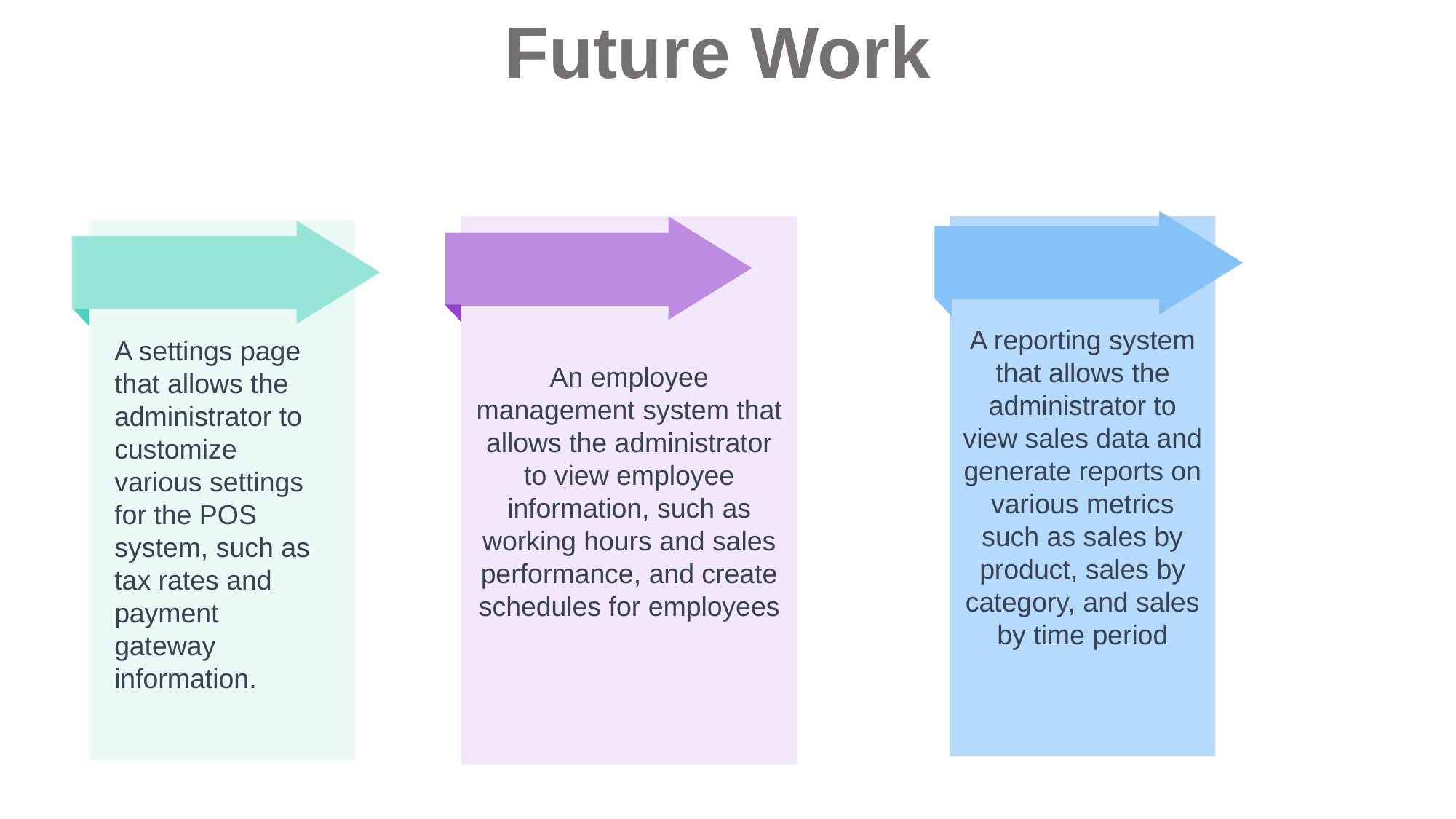

Future Work

An employee management system that allows the administrator to view employee information, such as working hours and sales performance, and create schedules for employees
A reporting system that allows the administrator to view sales data and generate reports on various metrics such as sales by product, sales by category, and sales by time period

A settings page that allows the administrator to customize various settings for the POS system, such as tax rates and payment gateway information.